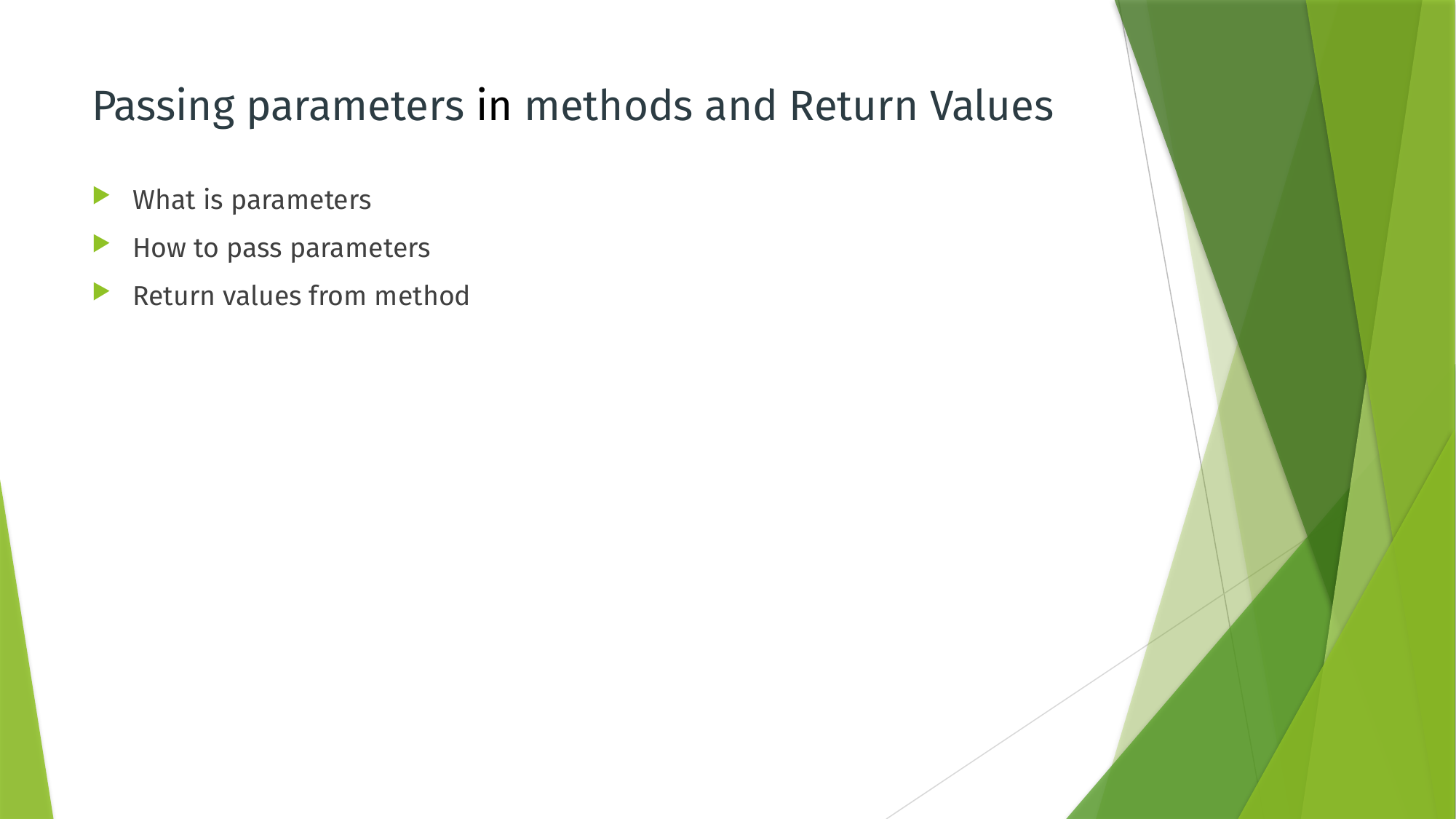

# Passing parameters in methods and Return Values
What is parameters
How to pass parameters
Return values from method